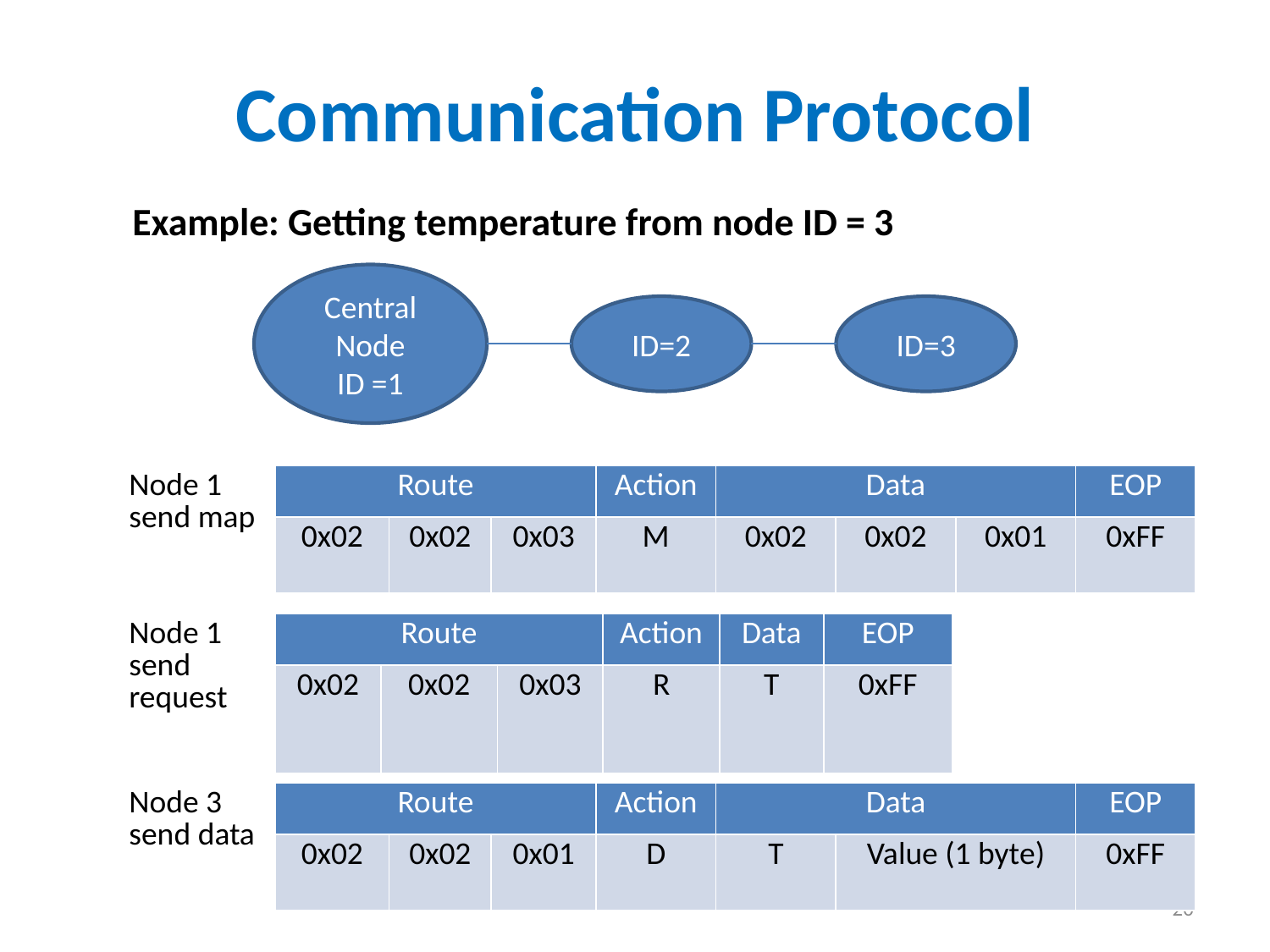

# Communication Protocol
Example: Getting temperature from node ID = 3
Central Node
ID =1
ID=2
ID=3
| Node 1 send map | Route |  |  | Action | Data |  |  | EOP |
| --- | --- | --- | --- | --- | --- | --- | --- | --- |
|  | 0x02 | 0x02 | 0x03 | M | 0x02 | 0x02 | 0x01 | 0xFF |
| Node 1 send request | Route |  |  | Action | Data | EOP |
| --- | --- | --- | --- | --- | --- | --- |
|  | 0x02 | 0x02 | 0x03 | R | T | 0xFF |
| Node 3 send data | Route |  |  | Action | Data |  | EOP |
| --- | --- | --- | --- | --- | --- | --- | --- |
|  | 0x02 | 0x02 | 0x01 | D | T | Value (1 byte) | 0xFF |
20